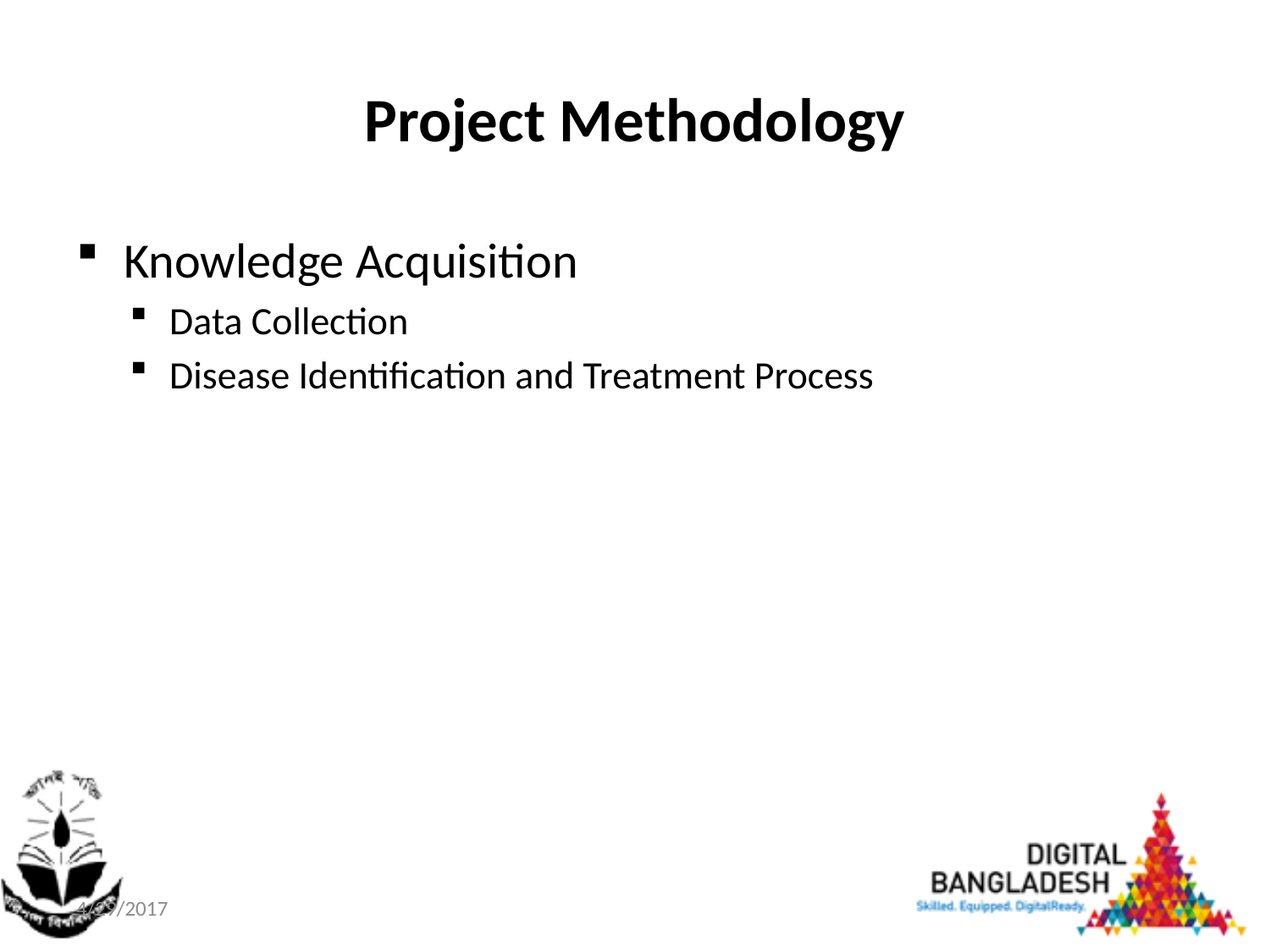

# Project Methodology
Knowledge Acquisition
Data Collection
Disease Identification and Treatment Process
4/29/2017
11